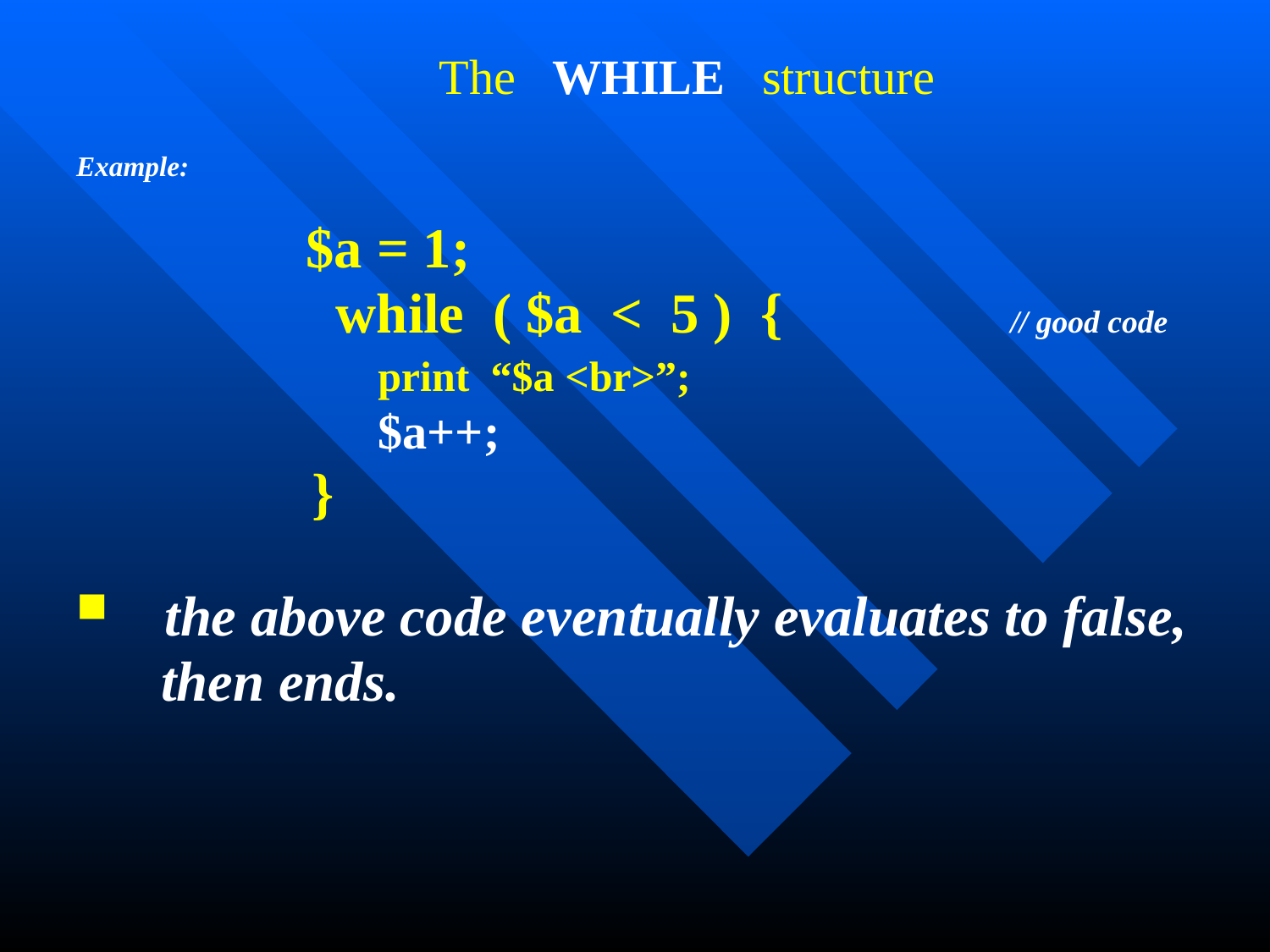

# The   WHILE   structure
Example:

		         $a = 1;
		      while  ( $a  <  5 )  {                // good code
			print  “$a <br>”;
			$a++;
		     }

    the above code eventually evaluates to false,
      then ends.